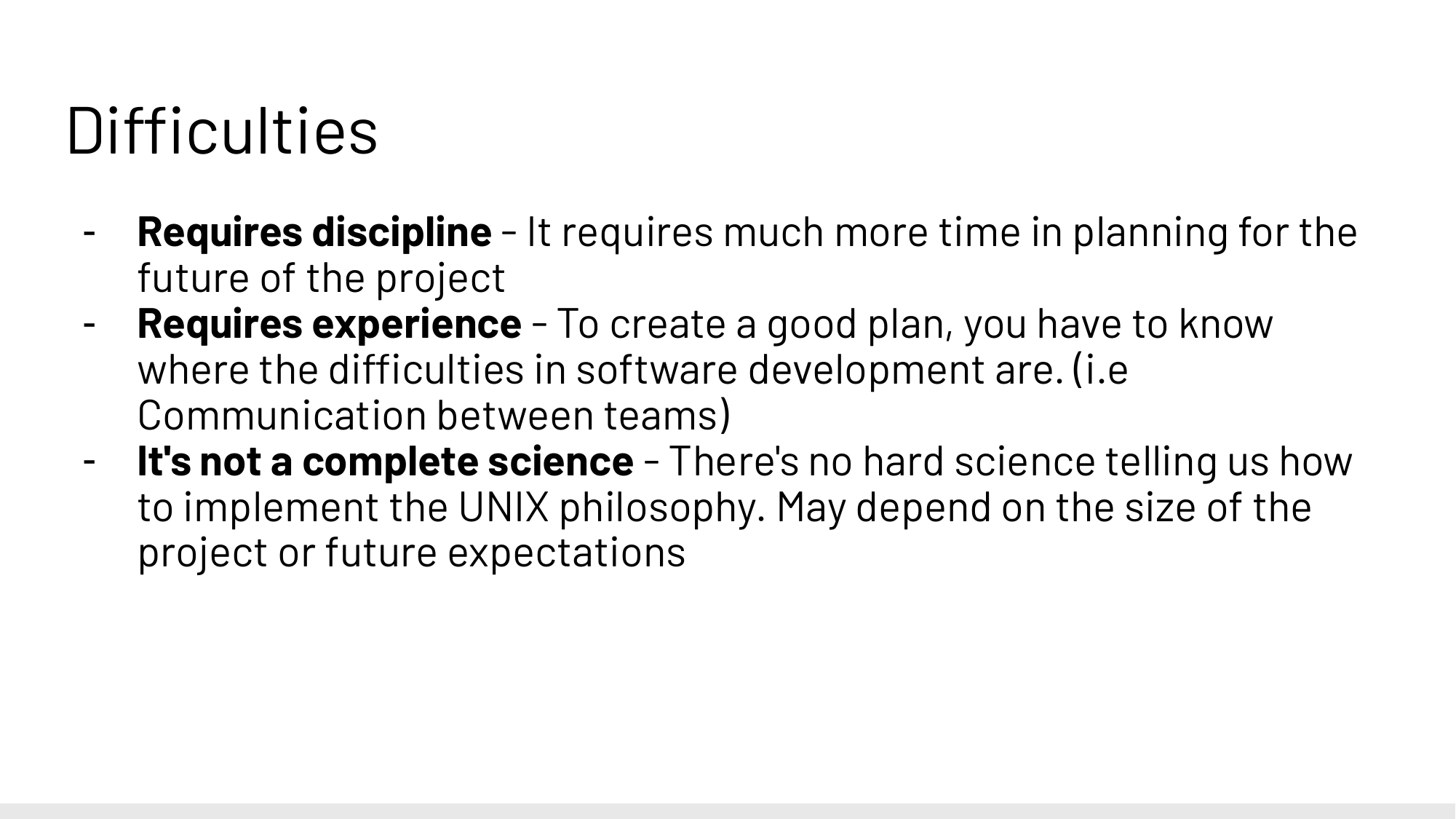

# Difficulties
Requires discipline - It requires much more time in planning for the future of the project
Requires experience - To create a good plan, you have to know where the difficulties in software development are. (i.e Communication between teams)
It's not a complete science - There's no hard science telling us how to implement the UNIX philosophy. May depend on the size of the project or future expectations